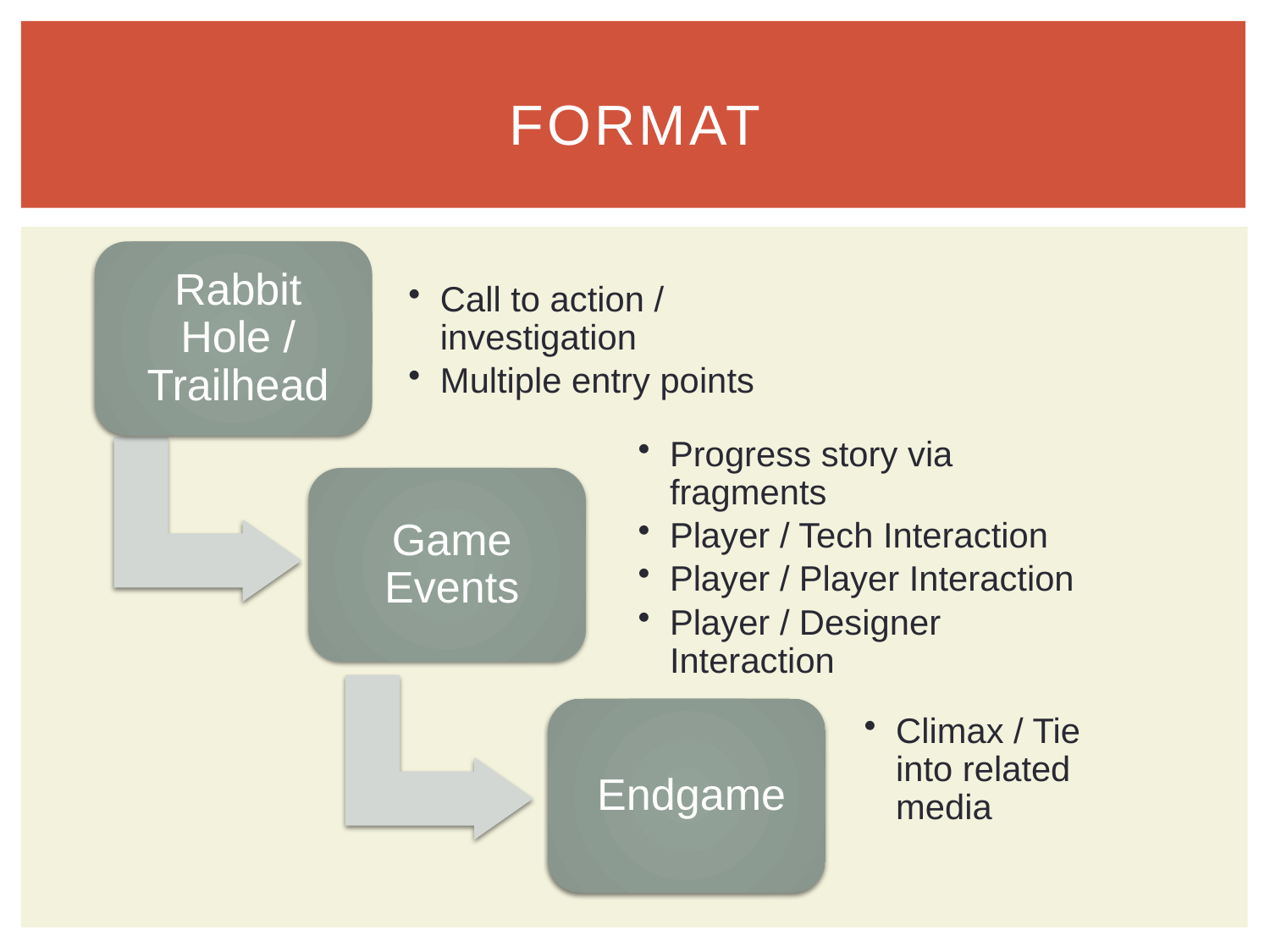

# format
Rabbit Hole / Trailhead
Call to action / investigation
Multiple entry points
Game Events
Progress story via fragments
Player / Tech Interaction
Player / Player Interaction
Player / Designer Interaction
Endgame
Climax / Tie into related media